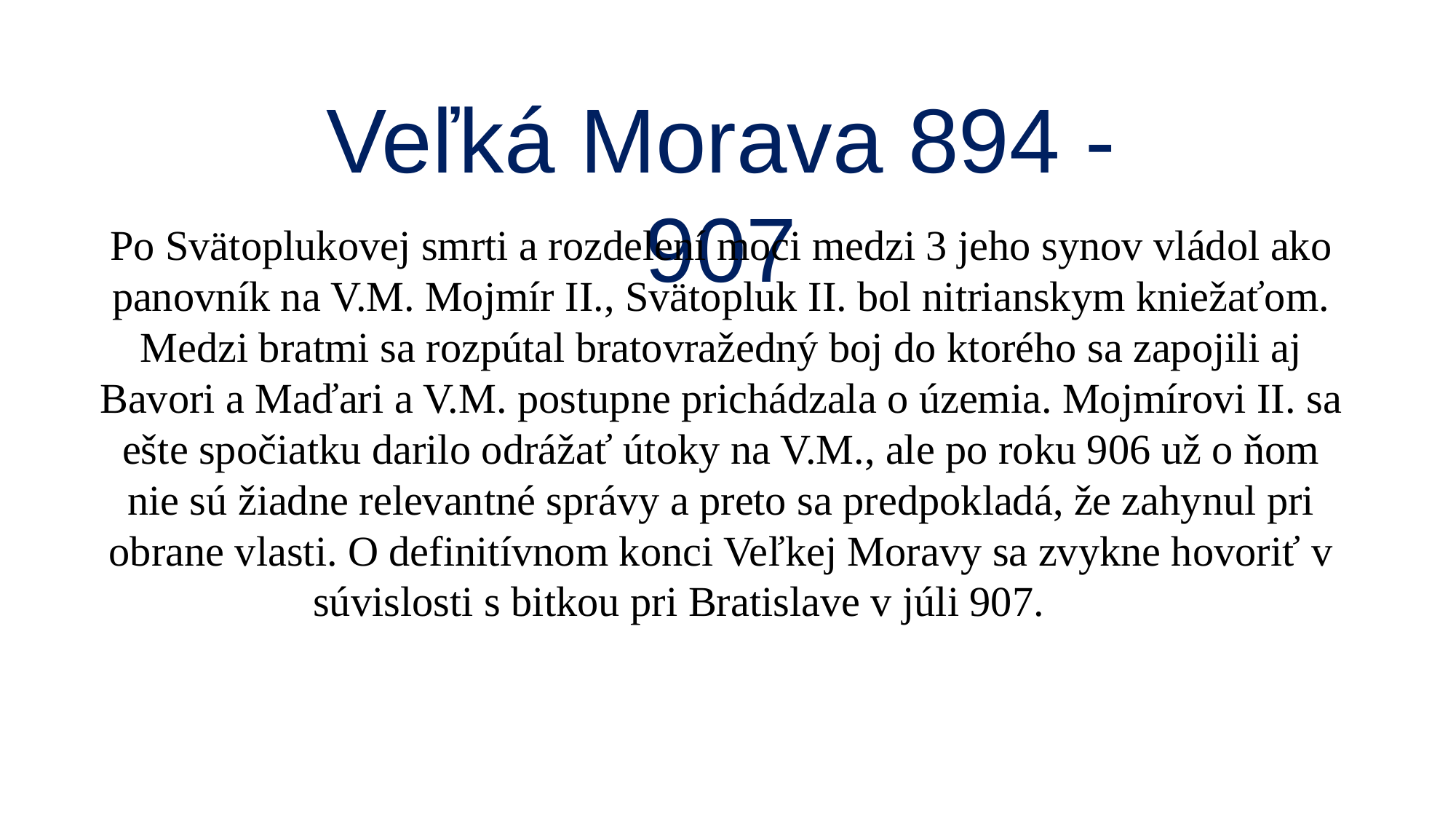

Veľká Morava 894 - 907
Po Svätoplukovej smrti a rozdelení moci medzi 3 jeho synov vládol ako panovník na V.M. Mojmír II., Svätopluk II. bol nitrianskym kniežaťom. Medzi bratmi sa rozpútal bratovražedný boj do ktorého sa zapojili aj Bavori a Maďari a V.M. postupne prichádzala o územia. Mojmírovi II. sa ešte spočiatku darilo odrážať útoky na V.M., ale po roku 906 už o ňom nie sú žiadne relevantné správy a preto sa predpokladá, že zahynul pri obrane vlasti. O definitívnom konci Veľkej Moravy sa zvykne hovoriť v súvislosti s bitkou pri Bratislave v júli 907.